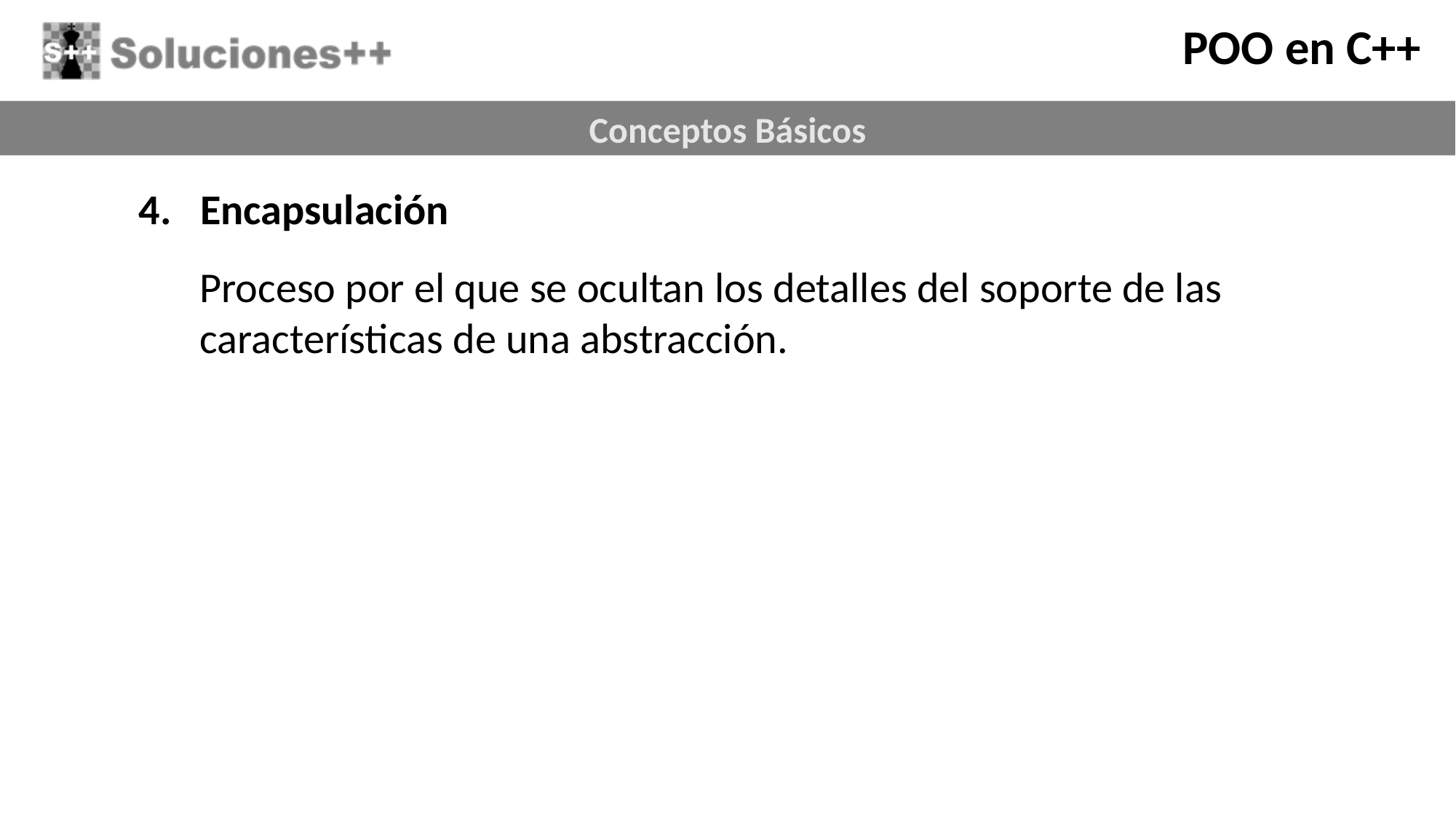

Encapsulación
Proceso por el que se ocultan los detalles del soporte de las características de una abstracción.